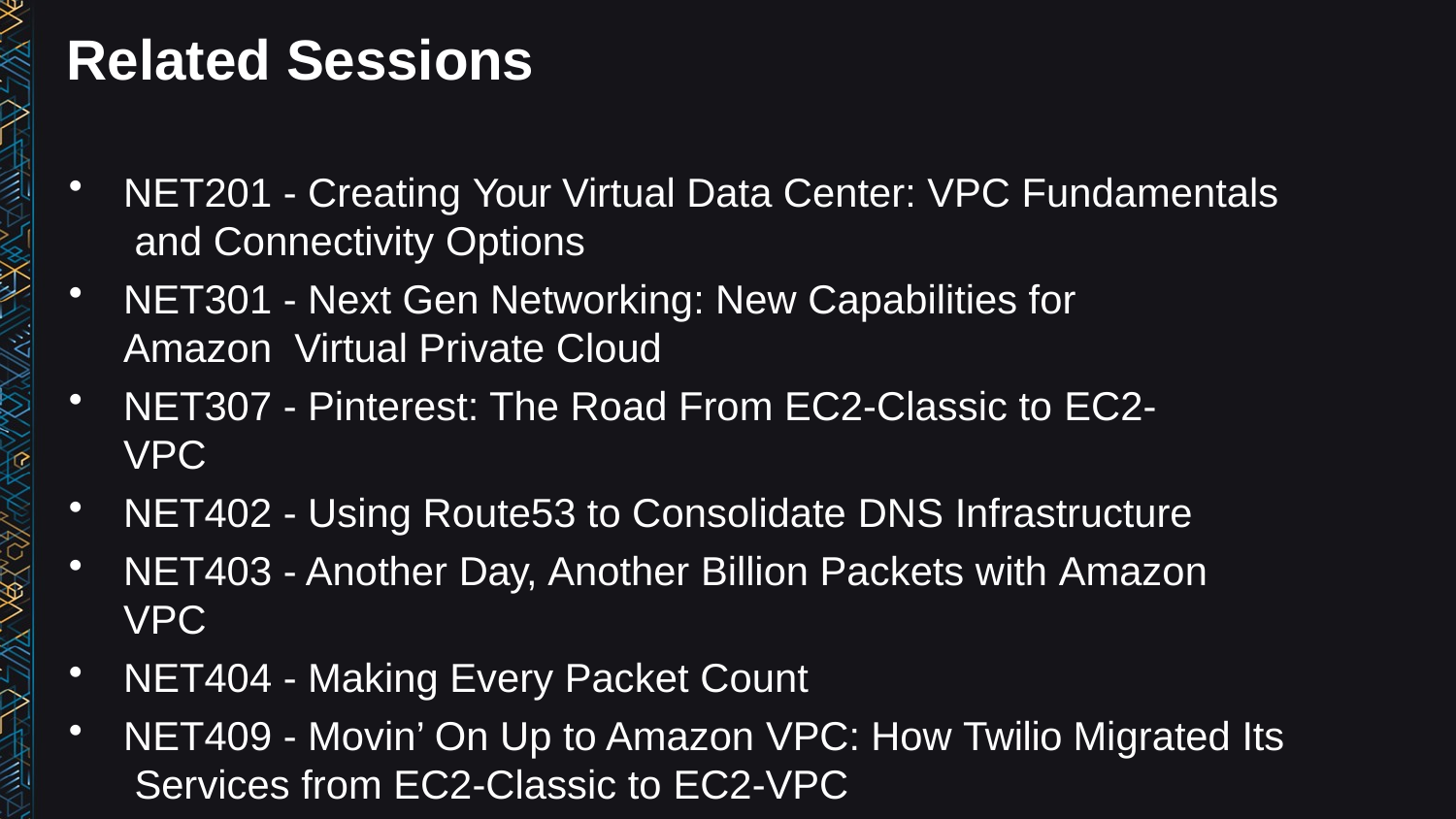

# Related Sessions
NET201 - Creating Your Virtual Data Center: VPC Fundamentals  and Connectivity Options
NET301 - Next Gen Networking: New Capabilities for Amazon  Virtual Private Cloud
NET307 - Pinterest: The Road From EC2-Classic to EC2-VPC
NET402 - Using Route53 to Consolidate DNS Infrastructure
NET403 - Another Day, Another Billion Packets with Amazon VPC
NET404 - Making Every Packet Count
NET409 - Movin’ On Up to Amazon VPC: How Twilio Migrated Its  Services from EC2-Classic to EC2-VPC